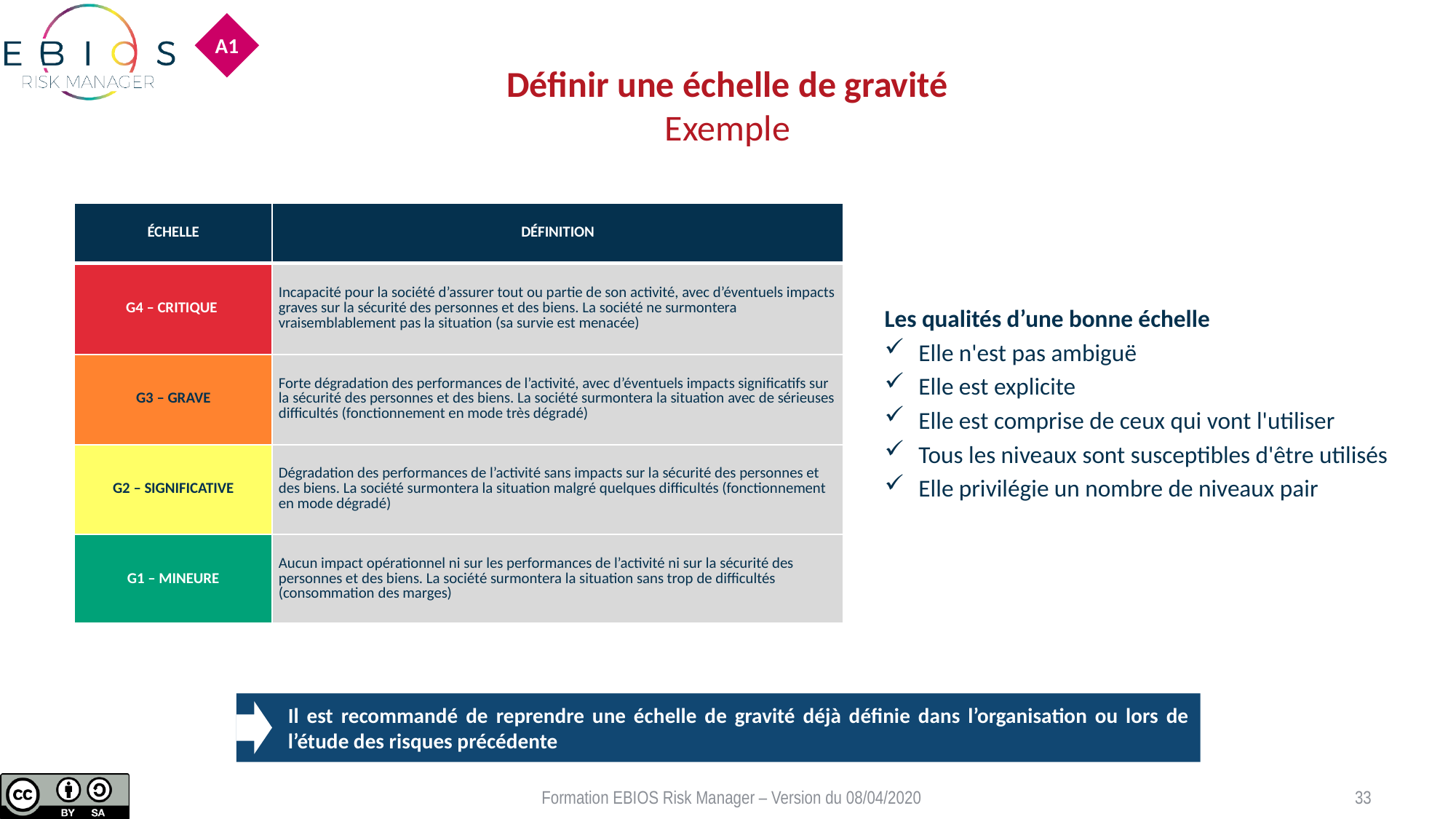

A1
Définir une échelle de gravité
Exemple
| Échelle | Définition |
| --- | --- |
| G4 – Critique | Incapacité pour la société d’assurer tout ou partie de son activité, avec d’éventuels impacts graves sur la sécurité des personnes et des biens. La société ne surmontera vraisemblablement pas la situation (sa survie est menacée) |
| G3 – Grave | Forte dégradation des performances de l’activité, avec d’éventuels impacts significatifs sur la sécurité des personnes et des biens. La société surmontera la situation avec de sérieuses difficultés (fonctionnement en mode très dégradé) |
| G2 – Significative | Dégradation des performances de l’activité sans impacts sur la sécurité des personnes et des biens. La société surmontera la situation malgré quelques difficultés (fonctionnement en mode dégradé) |
| G1 – Mineure | Aucun impact opérationnel ni sur les performances de l’activité ni sur la sécurité des personnes et des biens. La société surmontera la situation sans trop de difficultés (consommation des marges) |
Les qualités d’une bonne échelle
Elle n'est pas ambiguë
Elle est explicite
Elle est comprise de ceux qui vont l'utiliser
Tous les niveaux sont susceptibles d'être utilisés
Elle privilégie un nombre de niveaux pair
Il est recommandé de reprendre une échelle de gravité déjà définie dans l’organisation ou lors de l’étude des risques précédente

Formation EBIOS Risk Manager – Version du 08/04/2020
33